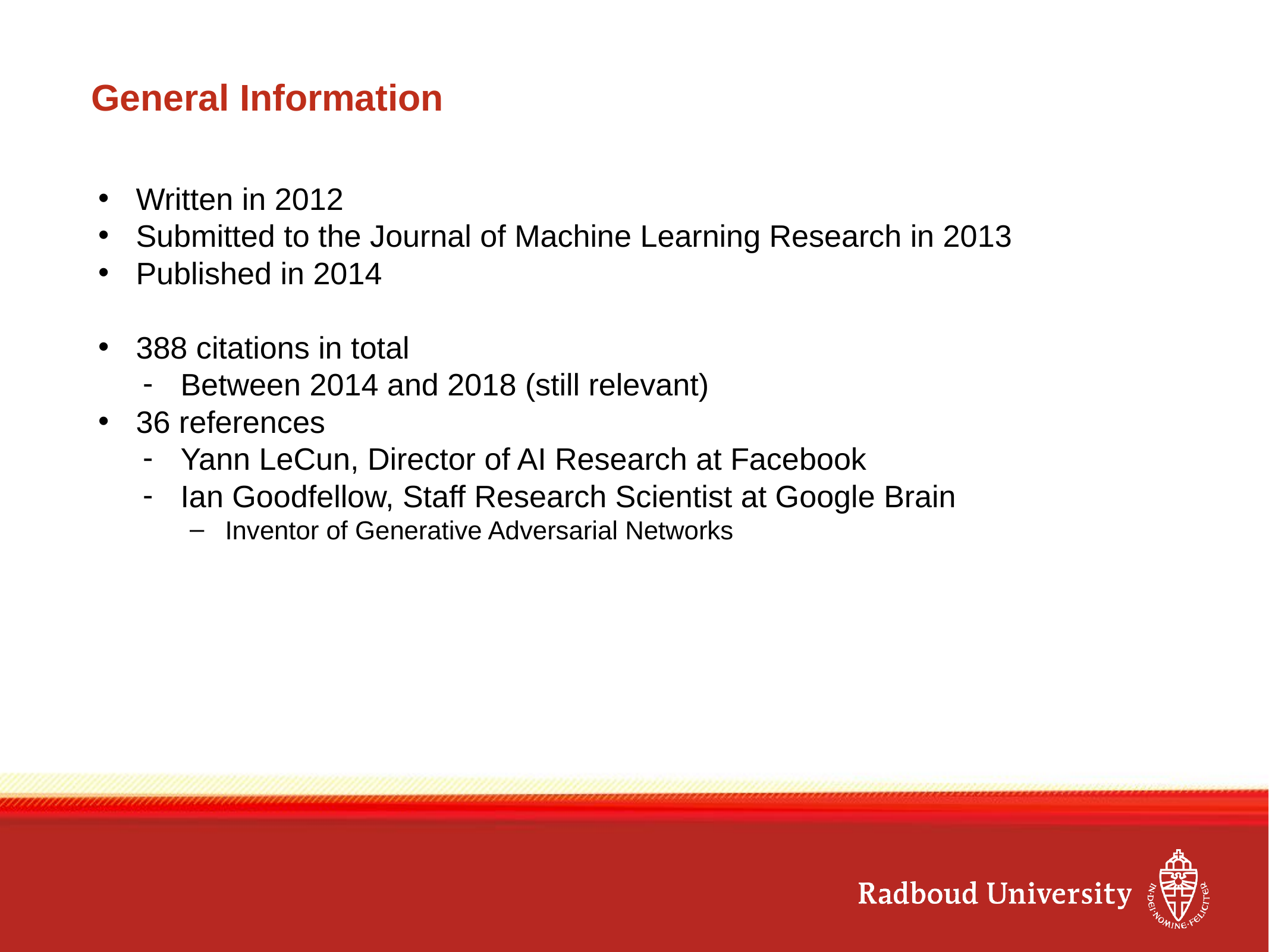

# General Information
Written in 2012
Submitted to the Journal of Machine Learning Research in 2013
Published in 2014

388 citations in total
Between 2014 and 2018 (still relevant)
36 references
Yann LeCun, Director of AI Research at Facebook
Ian Goodfellow, Staff Research Scientist at Google Brain
Inventor of Generative Adversarial Networks